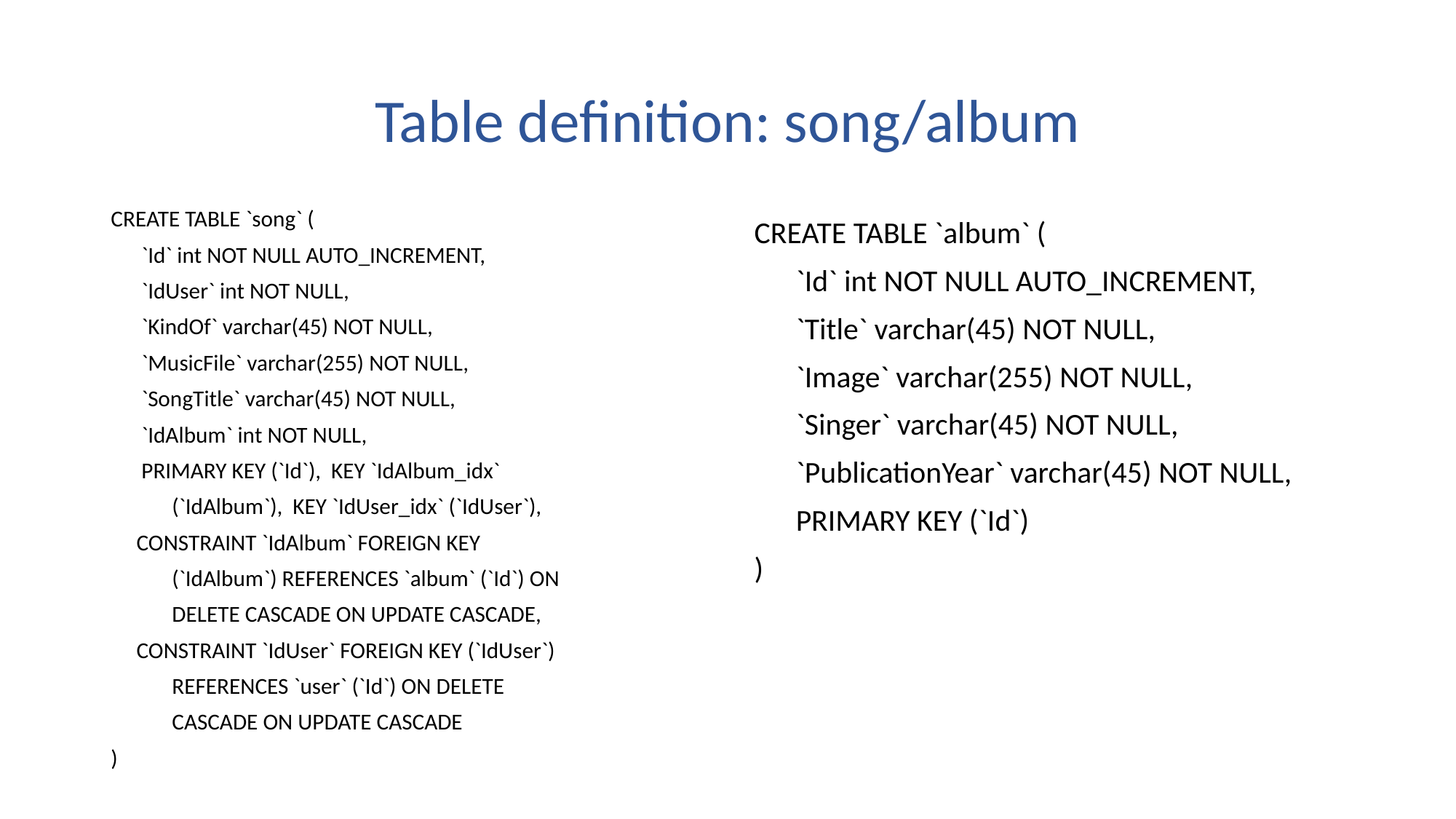

# Table definition: song/album

CREATE TABLE `album` (
      `Id` int NOT NULL AUTO_INCREMENT,
      `Title` varchar(45) NOT NULL,
      `Image` varchar(255) NOT NULL,
      `Singer` varchar(45) NOT NULL,
      `PublicationYear` varchar(45) NOT NULL,
      PRIMARY KEY (`Id`)
)
CREATE TABLE `song` (
      `Id` int NOT NULL AUTO_INCREMENT,
      `IdUser` int NOT NULL,
      `KindOf` varchar(45) NOT NULL,
      `MusicFile` varchar(255) NOT NULL,
      `SongTitle` varchar(45) NOT NULL,
      `IdAlbum` int NOT NULL,
      PRIMARY KEY (`Id`),  KEY `IdAlbum_idx`
            (`IdAlbum`),  KEY `IdUser_idx` (`IdUser`),
     CONSTRAINT `IdAlbum` FOREIGN KEY
            (`IdAlbum`) REFERENCES `album` (`Id`) ON
            DELETE CASCADE ON UPDATE CASCADE,
     CONSTRAINT `IdUser` FOREIGN KEY (`IdUser`)
            REFERENCES `user` (`Id`) ON DELETE
            CASCADE ON UPDATE CASCADE
)